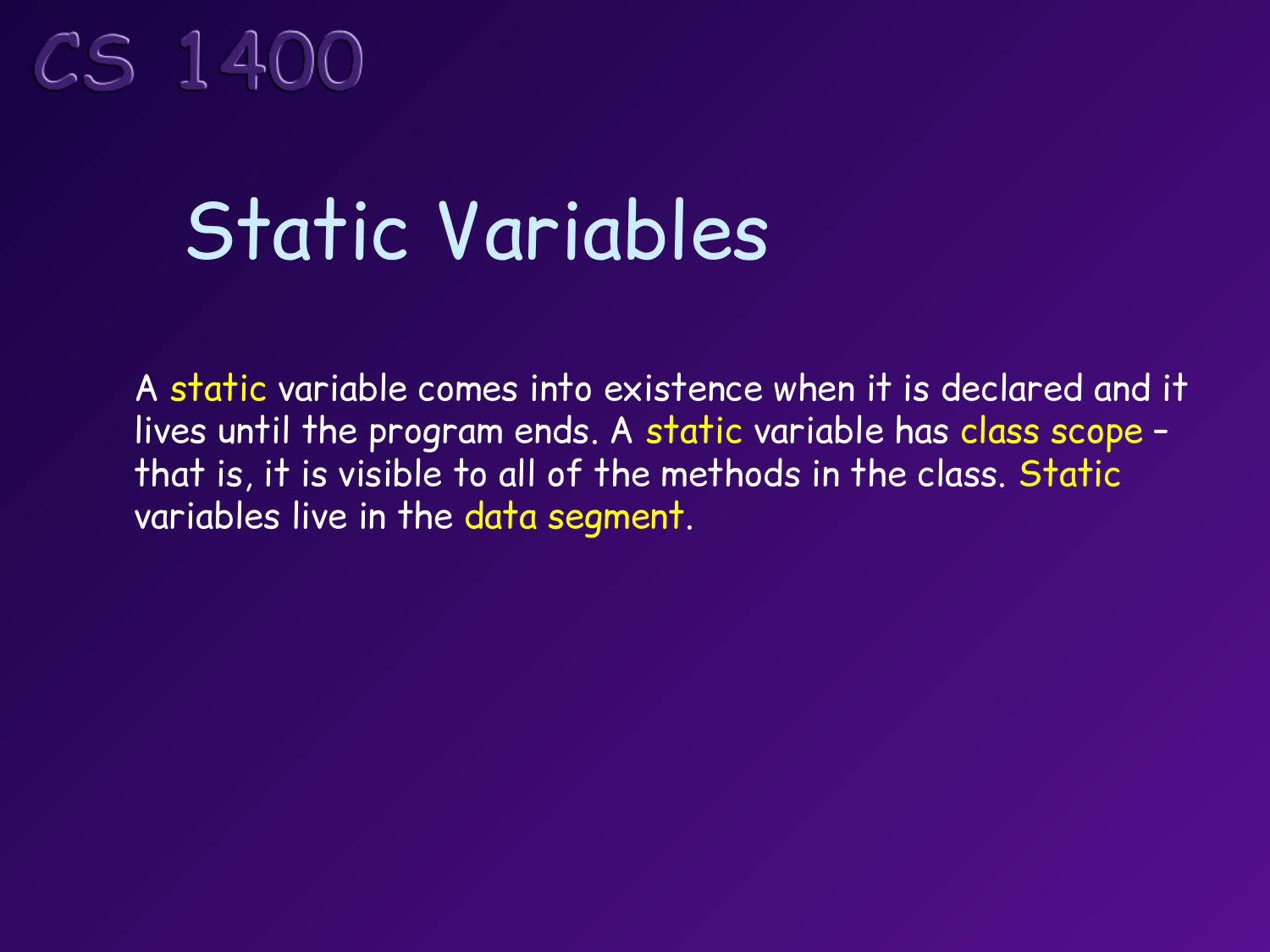

# Static Variables
A static variable comes into existence when it is declared and it
lives until the program ends. A static variable has class scope –
that is, it is visible to all of the methods in the class. Static
variables live in the data segment.